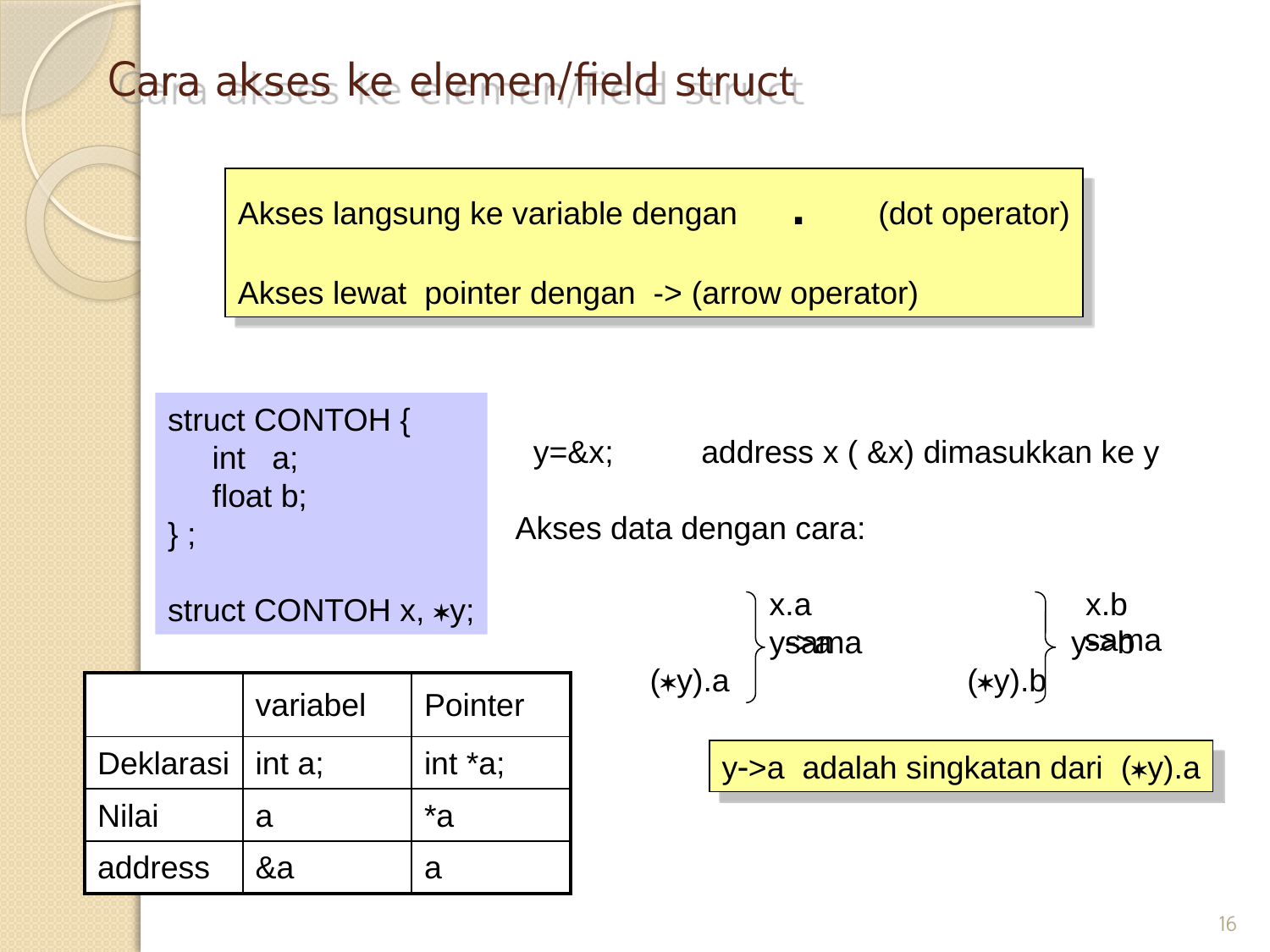

# Cara akses ke elemen/field struct
Akses langsung ke variable dengan　 .　   (dot operator)

Akses lewat  pointer dengan  -> (arrow operator)
struct CONTOH {
     int   a;
     float b;
} ;

struct CONTOH x, ∗y;
  y=&x; 　　address x ( &x) dimasukkan ke y

Akses data dengan cara:

		x.a                      	       x.b
		y−>a                           y−>b
　　　　(∗y).a　　　　　　　(∗y).b

sama
sama
|  | variabel | Pointer |
| --- | --- | --- |
| Deklarasi | int a; | int \*a; |
| Nilai | a | \*a |
| address | &a | a |
y−>a  adalah singkatan dari  (∗y).a
16